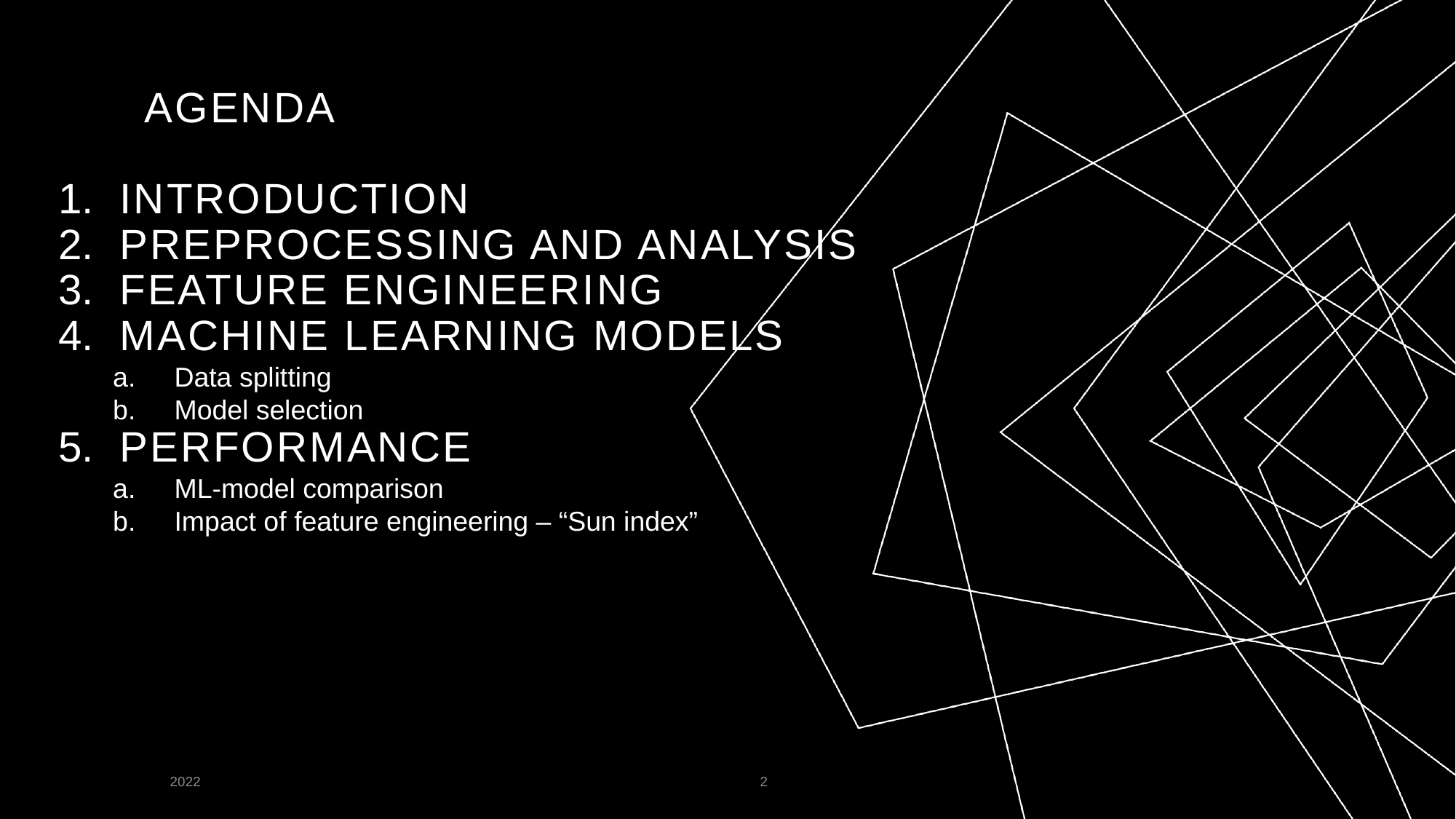

# AGENDA
Introduction
Preprocessing and analysis
Feature engineering
Machine learning models
Data splitting
Model selection
Performance
ML-model comparison
Impact of feature engineering – “Sun index”
2022
2